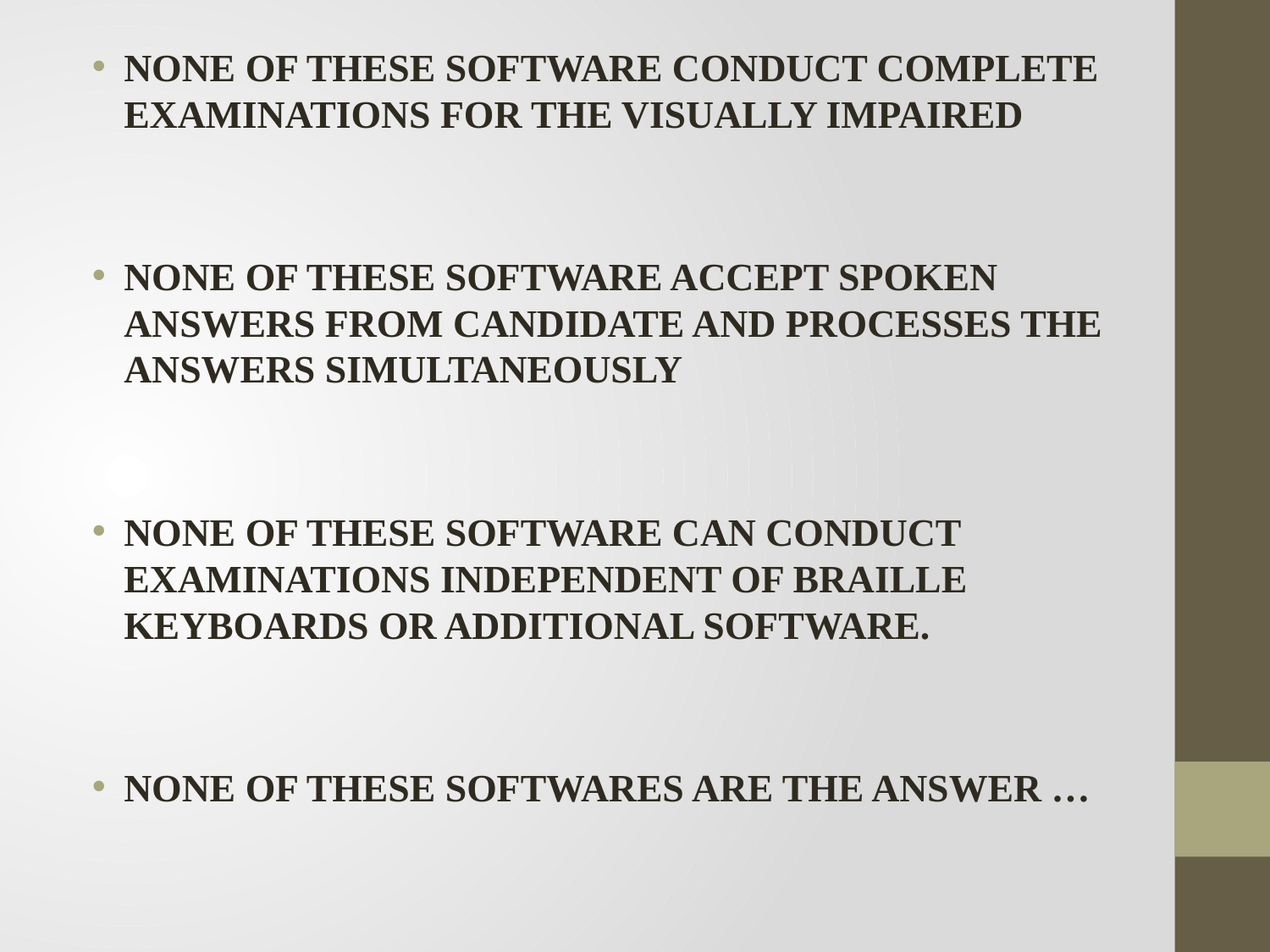

NONE OF THESE SOFTWARE CONDUCT COMPLETE EXAMINATIONS FOR THE VISUALLY IMPAIRED

NONE OF THESE SOFTWARE ACCEPT SPOKEN ANSWERS FROM CANDIDATE AND PROCESSES THE ANSWERS SIMULTANEOUSLY

NONE OF THESE SOFTWARE CAN CONDUCT EXAMINATIONS INDEPENDENT OF BRAILLE KEYBOARDS OR ADDITIONAL SOFTWARE.

NONE OF THESE SOFTWARES ARE THE ANSWER …